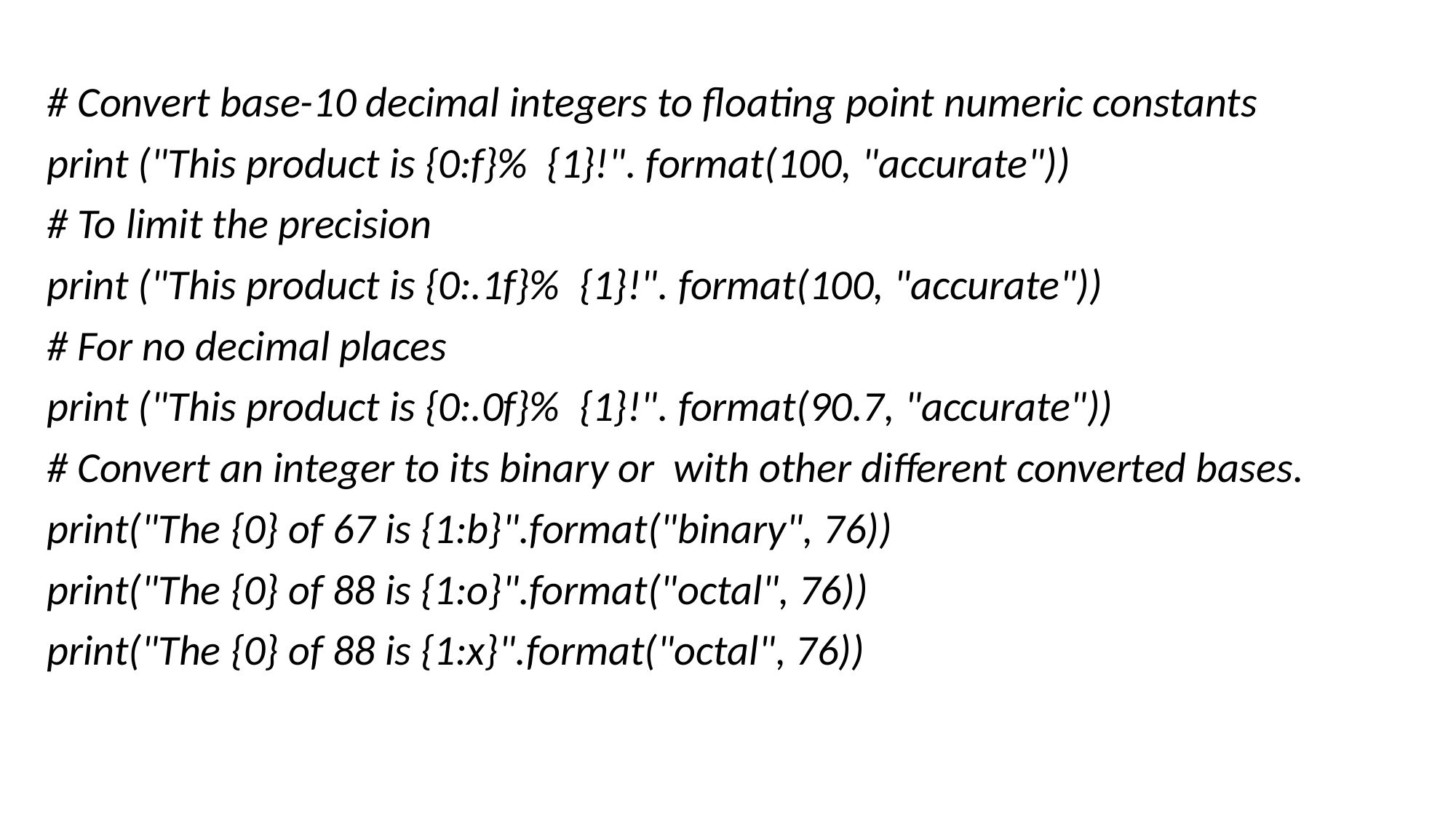

#
# Convert base-10 decimal integers to floating point numeric constants
print ("This product is {0:f}%  {1}!". format(100, "accurate"))
# To limit the precision
print ("This product is {0:.1f}%  {1}!". format(100, "accurate"))
# For no decimal places
print ("This product is {0:.0f}%  {1}!". format(90.7, "accurate"))
# Convert an integer to its binary or  with other different converted bases.
print("The {0} of 67 is {1:b}".format("binary", 76))
print("The {0} of 88 is {1:o}".format("octal", 76))
print("The {0} of 88 is {1:x}".format("octal", 76))